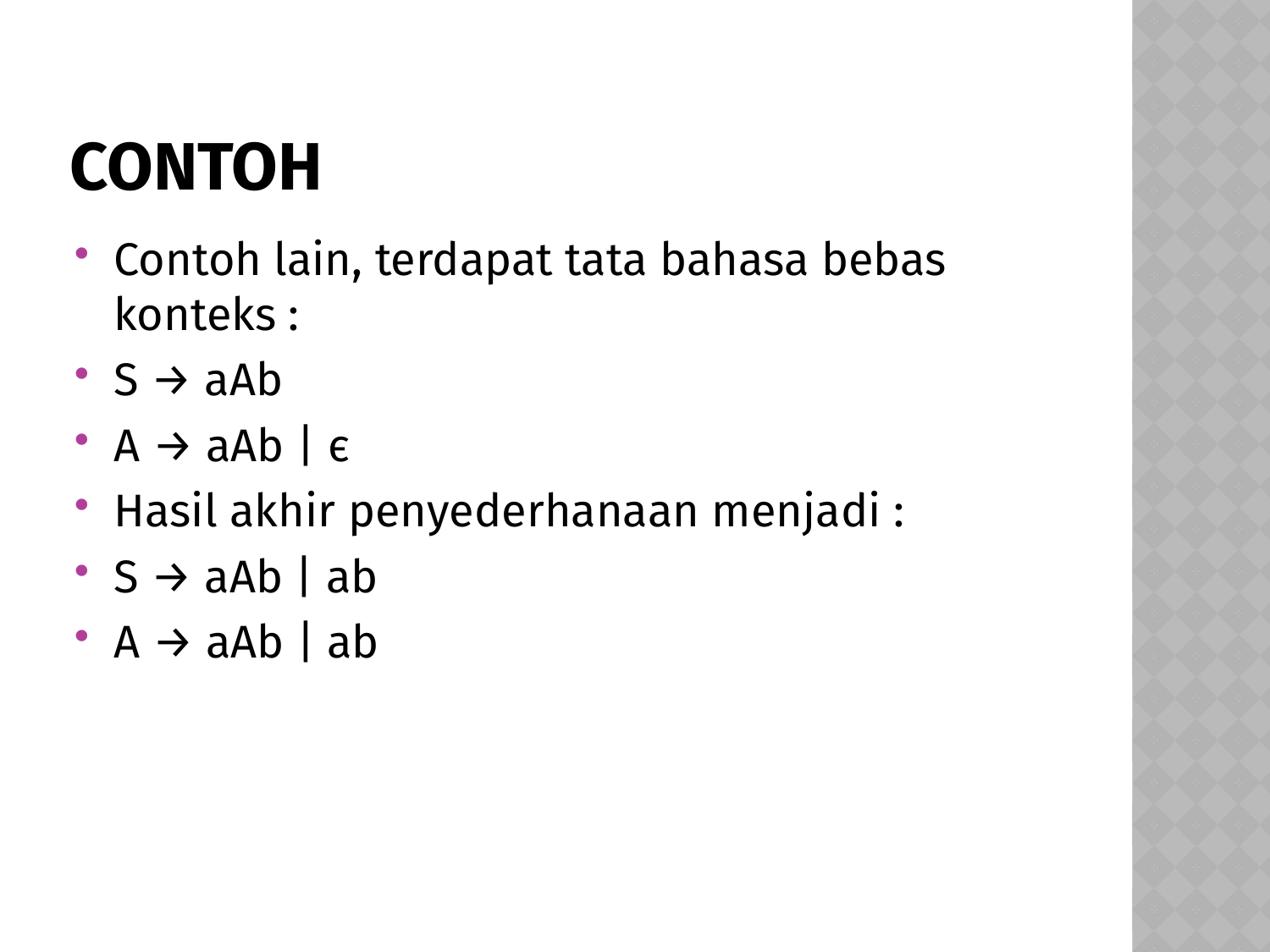

# CONTOH
Contoh lain, terdapat tata bahasa bebas konteks :
S → aAb
A → aAb | є
Hasil akhir penyederhanaan menjadi :
S → aAb | ab
A → aAb | ab